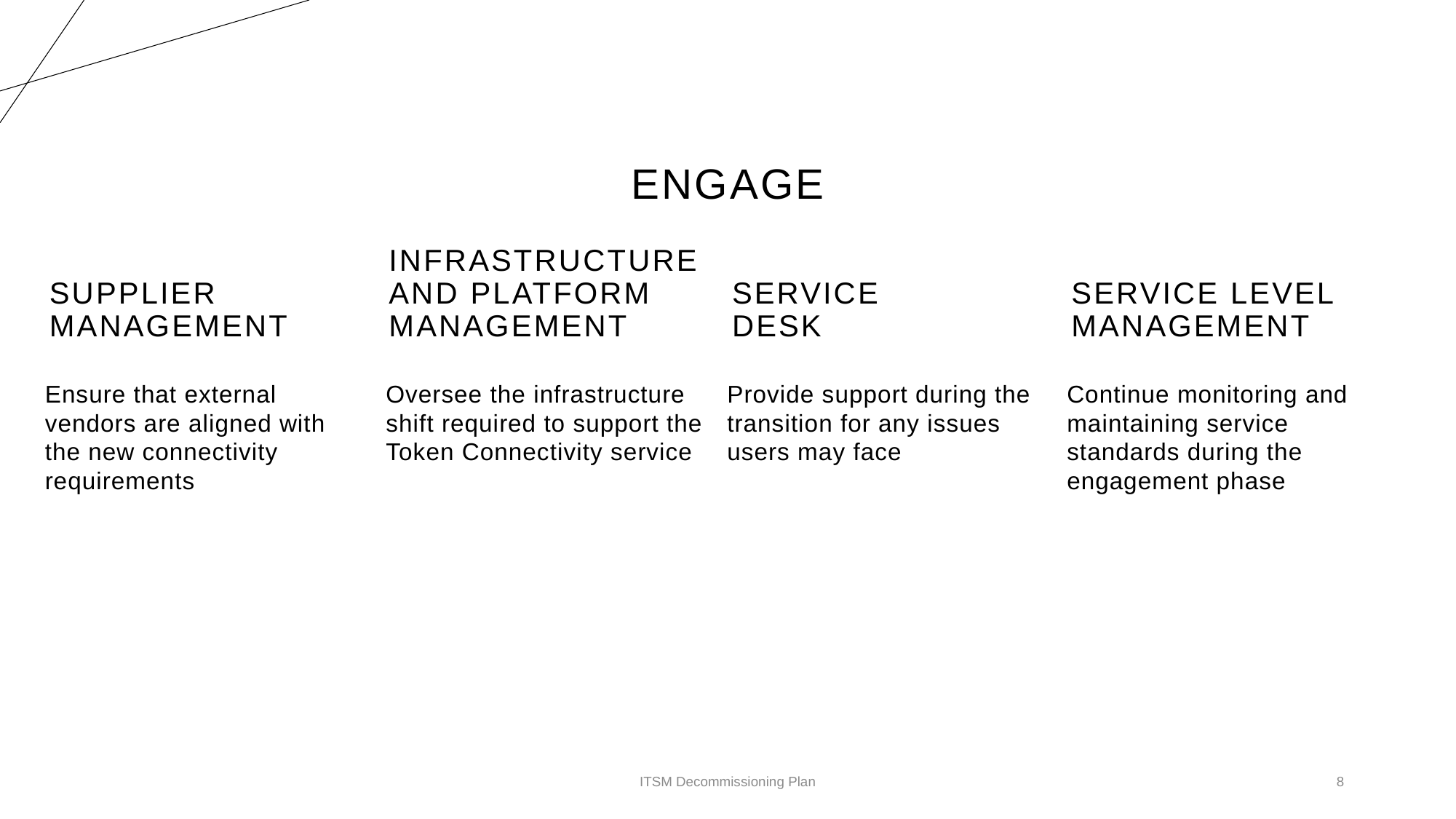

engage
Supplier management
Infrastructure and platform management
Service
desk
Service level management
Ensure that external vendors are aligned with the new connectivity requirements
Oversee the infrastructure shift required to support the Token Connectivity service
Provide support during the transition for any issues users may face
Continue monitoring and maintaining service standards during the engagement phase

20XX
ITSM Decommissioning Plan
8